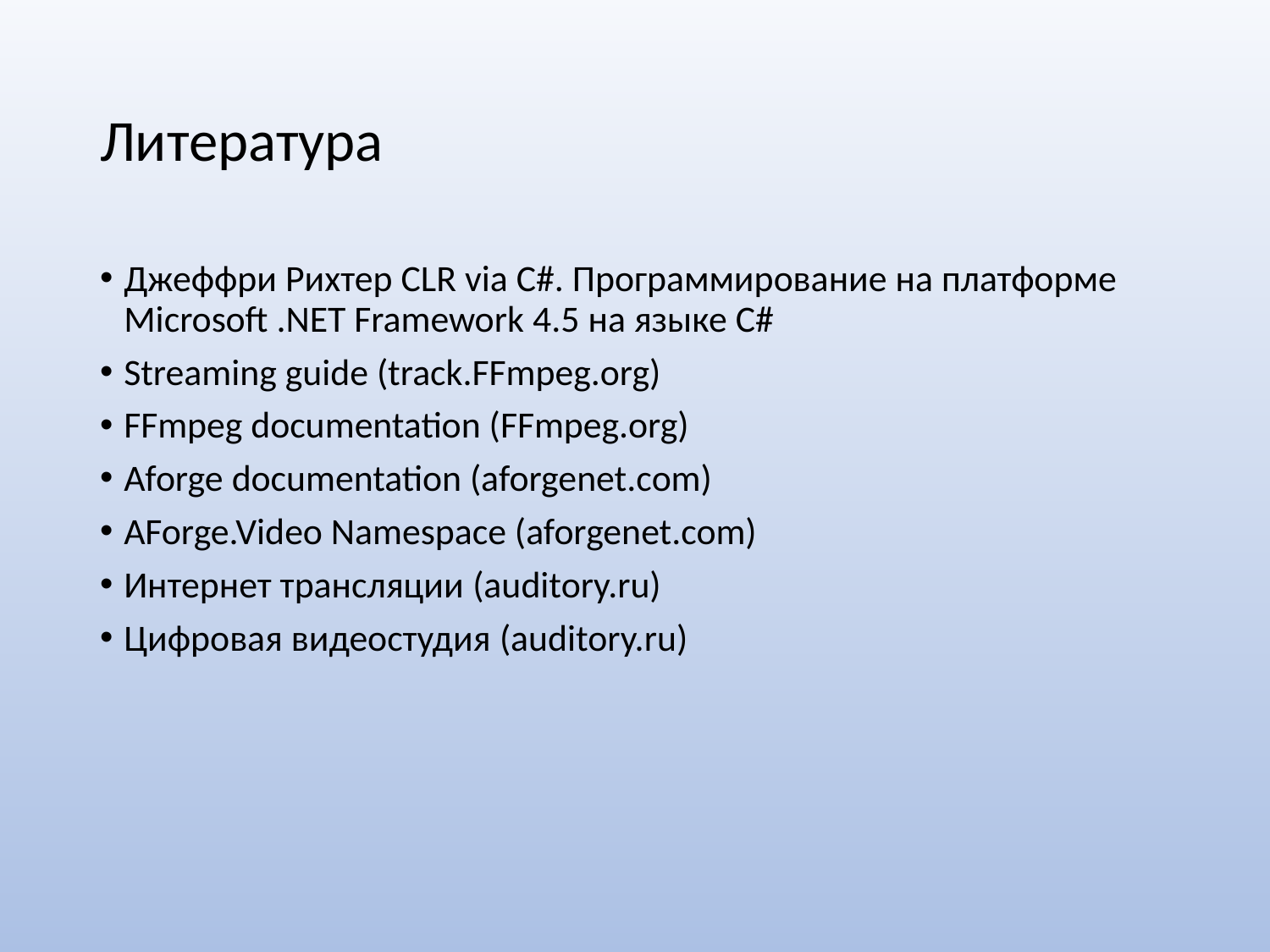

# Литература
Джеффри Рихтер CLR via С#. Программирование на платформе Microsoft .NET Framework 4.5 на языке С#
Streaming guide (track.FFmpeg.org)
FFmpeg documentation (FFmpeg.org)
Aforge documentation (aforgenet.com)
AForge.Video Namespace (aforgenet.com)
Интернет трансляции (auditory.ru)
Цифровая видеостудия (auditory.ru)